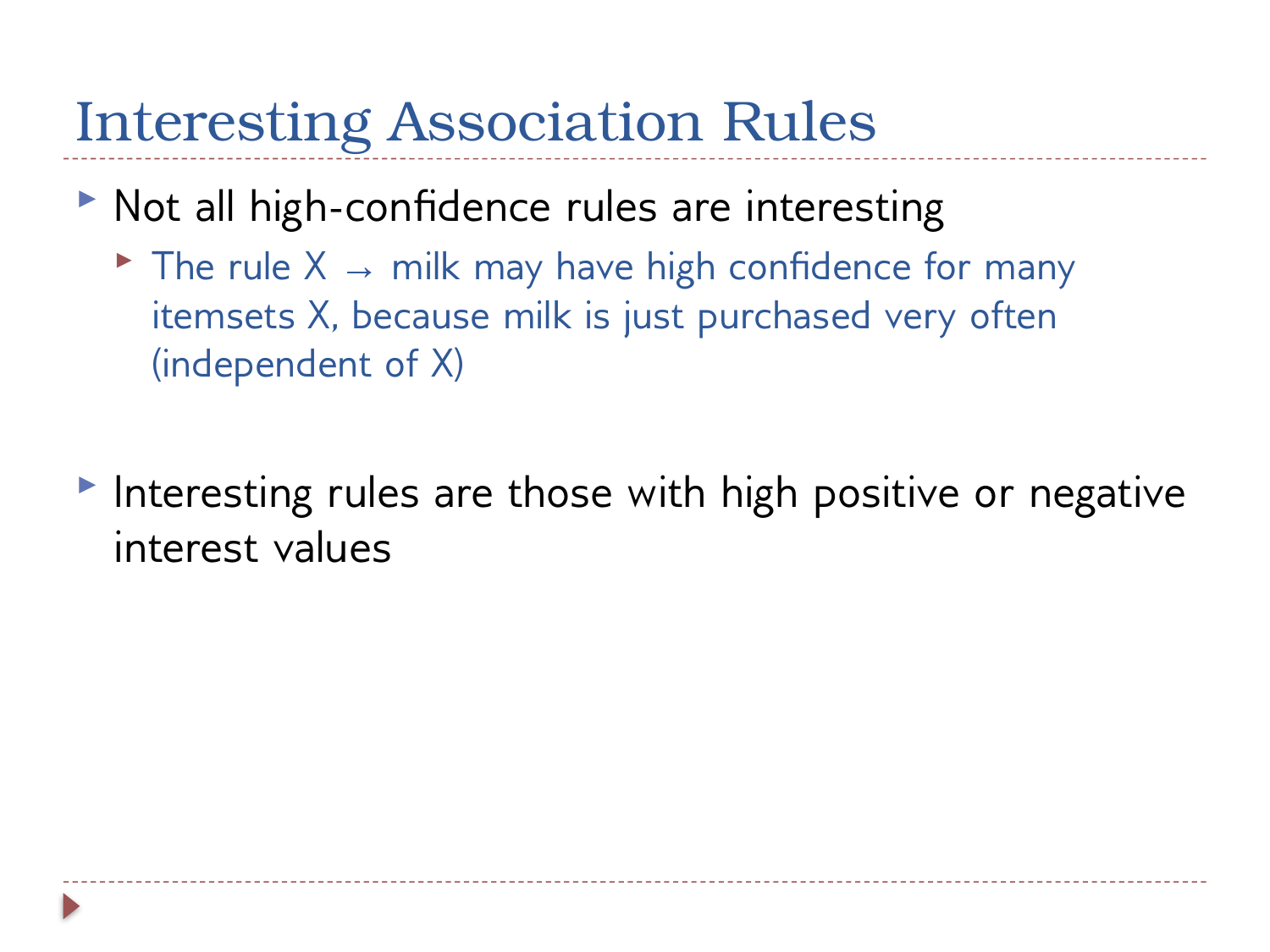

# Interesting Association Rules
Not all high‐confidence rules are interesting
The rule X → milk may have high confidence for many itemsets X, because milk is just purchased very often (independent of X)

Interesting rules are those with high positive or negative interest values